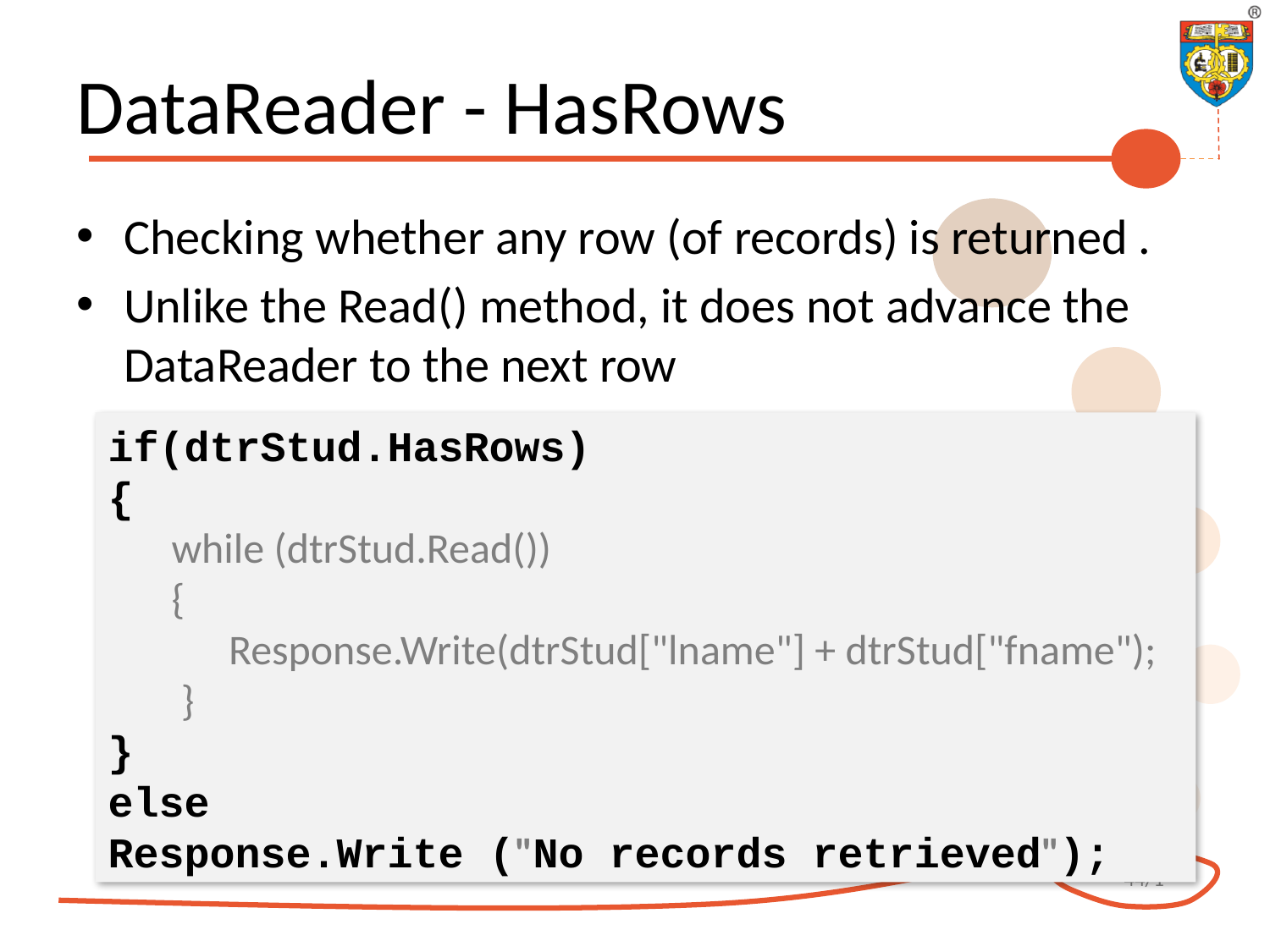

# DataReader - HasRows
Checking whether any row (of records) is returned .
Unlike the Read() method, it does not advance the DataReader to the next row

if(dtrStud.HasRows)
{
while (dtrStud.Read())
{
      Response.Write(dtrStud["lname"] + dtrStud["fname");
 }
}
else
Response.Write ("No records retrieved");